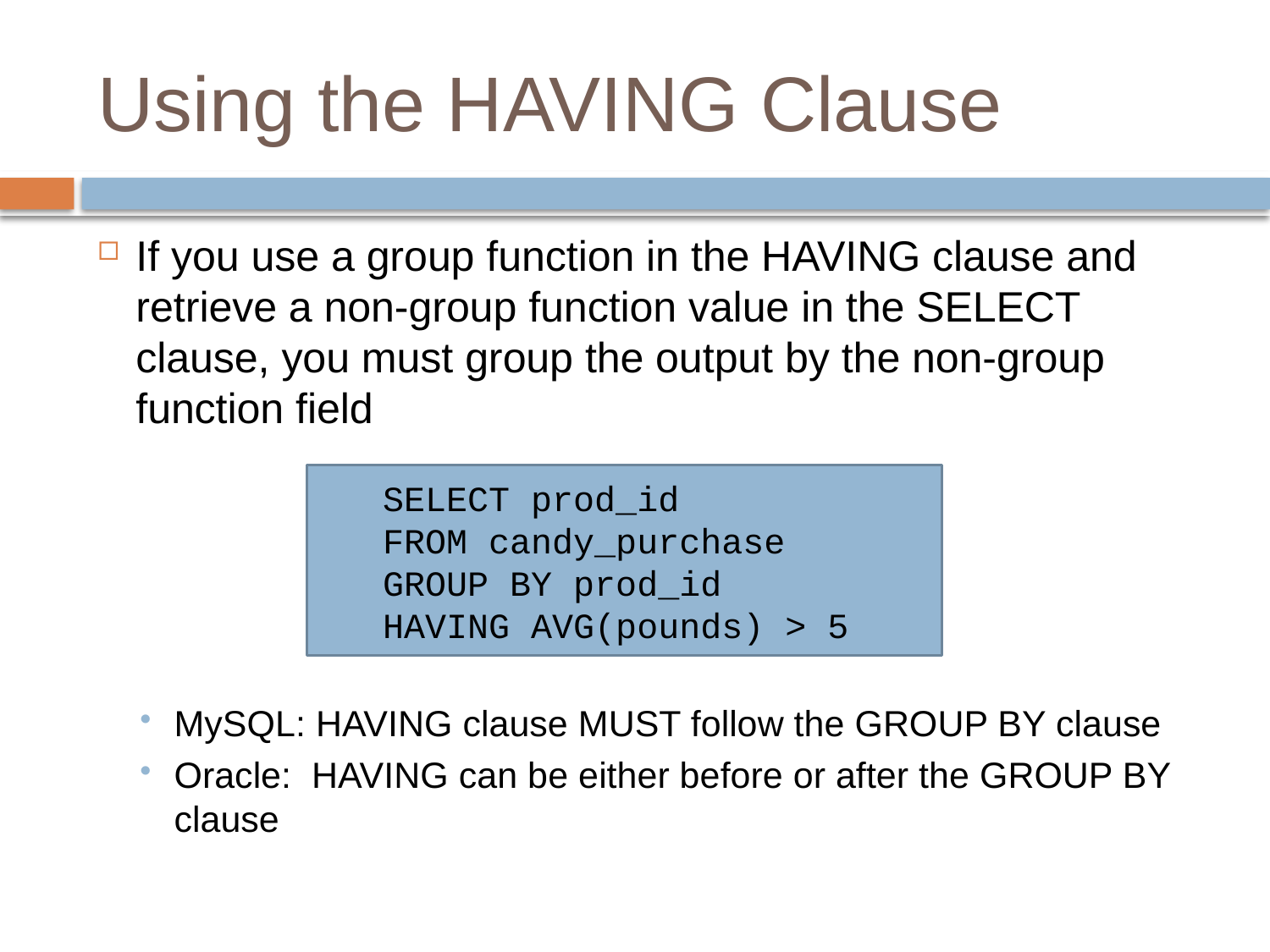

# Using the HAVING Clause
If you use a group function in the HAVING clause and retrieve a non-group function value in the SELECT clause, you must group the output by the non-group function field

MySQL: HAVING clause MUST follow the GROUP BY clause
Oracle:  HAVING can be either before or after the GROUP BY clause
SELECT prod_id
FROM candy_purchase
GROUP BY prod_id
HAVING AVG(pounds) > 5